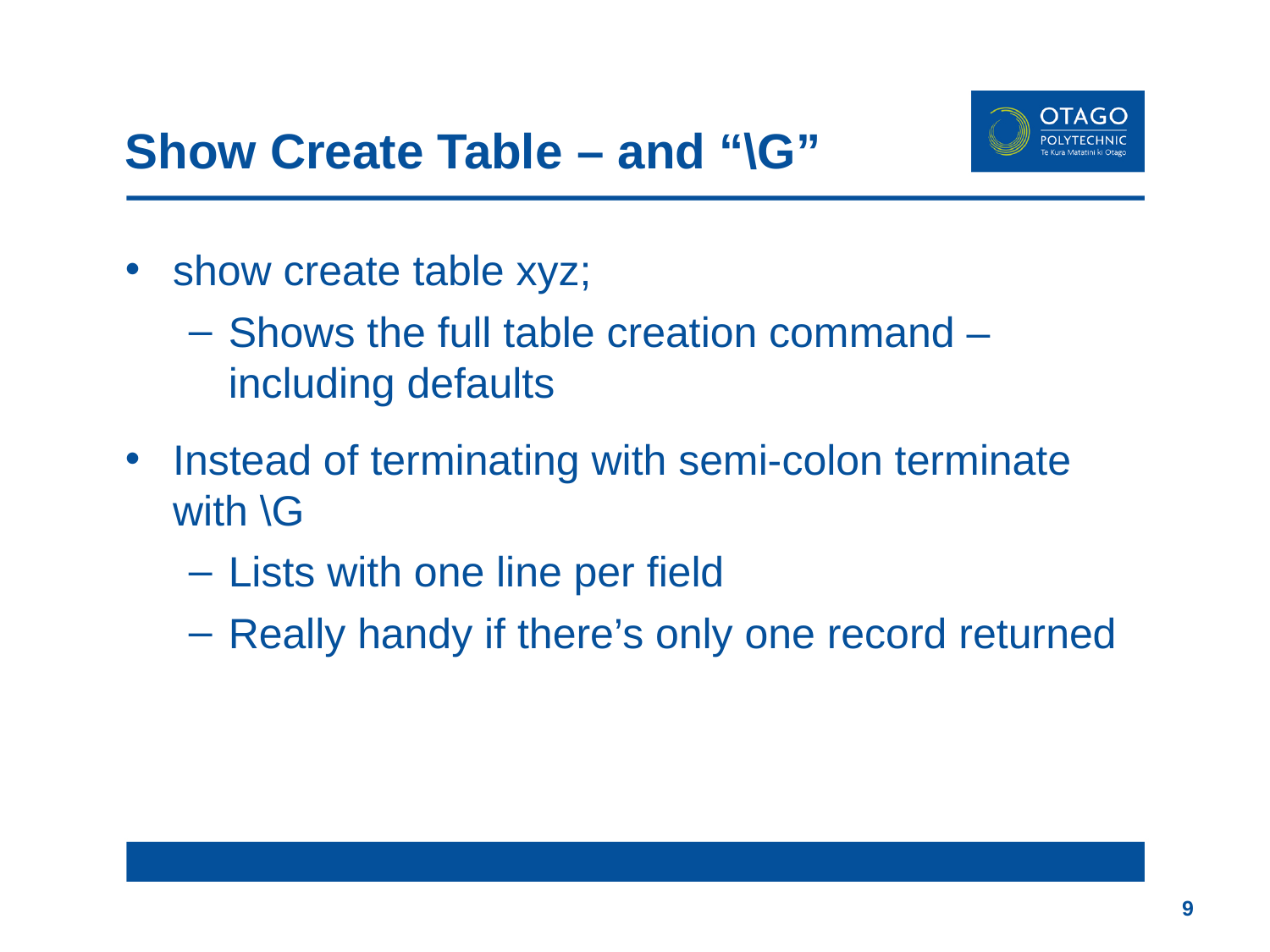

# Show Create Table – and “\G”
show create table xyz;
Shows the full table creation command – including defaults
Instead of terminating with semi-colon terminate with \G
Lists with one line per field
Really handy if there’s only one record returned
9